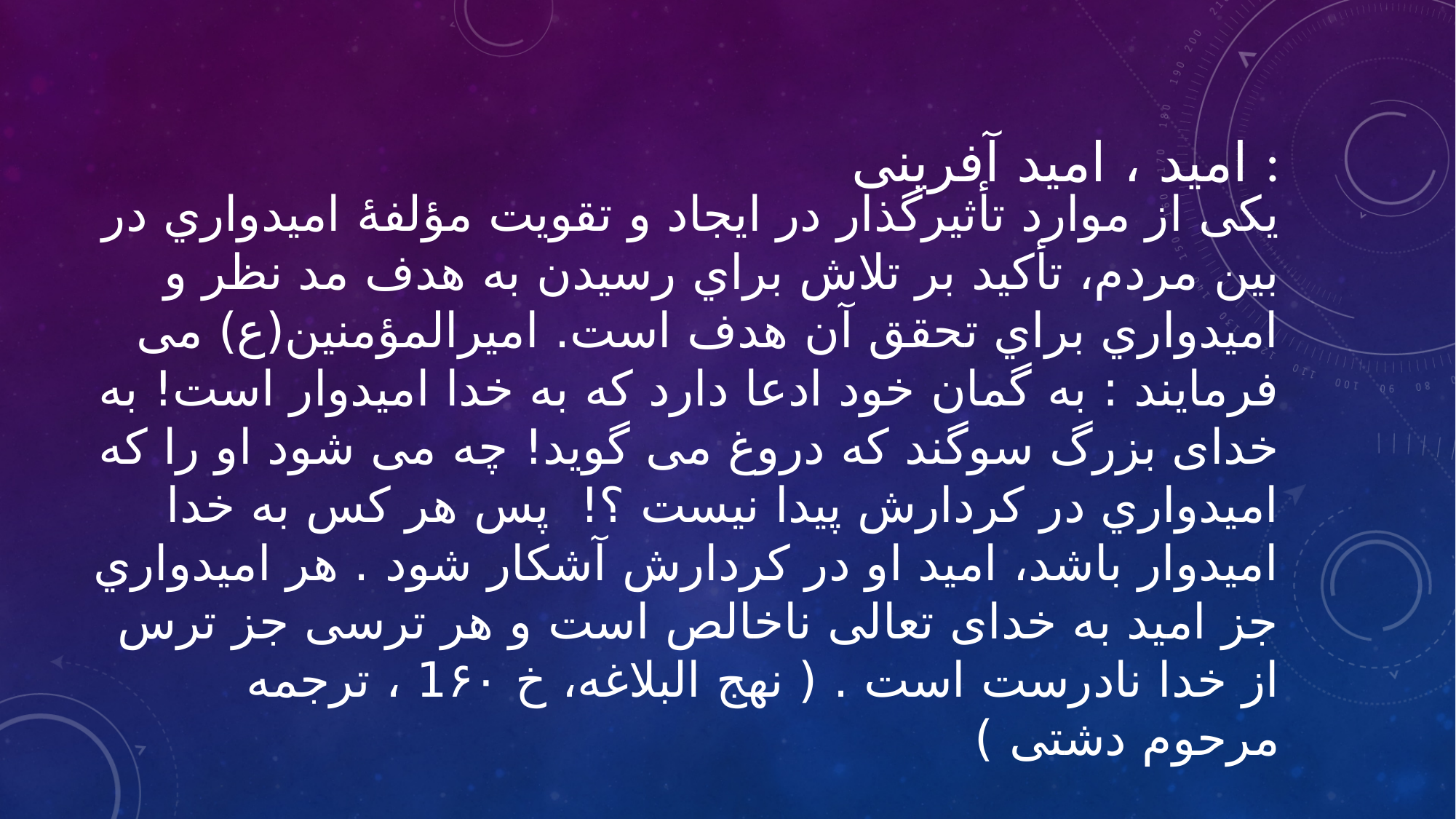

# امید ، امید آفرینی :
یکی از موارد تأثیرگذار در ایجاد و تقویت مؤلفۀ امیدواري در بین مردم، تأکید بر تلاش براي رسیدن به هدف مد نظر و امیدواري براي تحقق آن هدف است. امیرالمؤمنین(ع) می فرمایند : به گمان خود ادعا دارد که به خدا امیدوار است! به خدای بزرگ سوگند که دروغ می گوید! چه می شود او را که امیدواري در کردارش پیدا نیست ؟!  پس هر کس به خدا امیدوار باشد، امید او در کردارش آشکار شود . هر امیدواري جز امید به خدای تعالی ناخالص است و هر ترسی جز ترس از خدا نادرست است . ( نهج البلاغه، خ 1۶۰ ، ترجمه مرحوم دشتی )